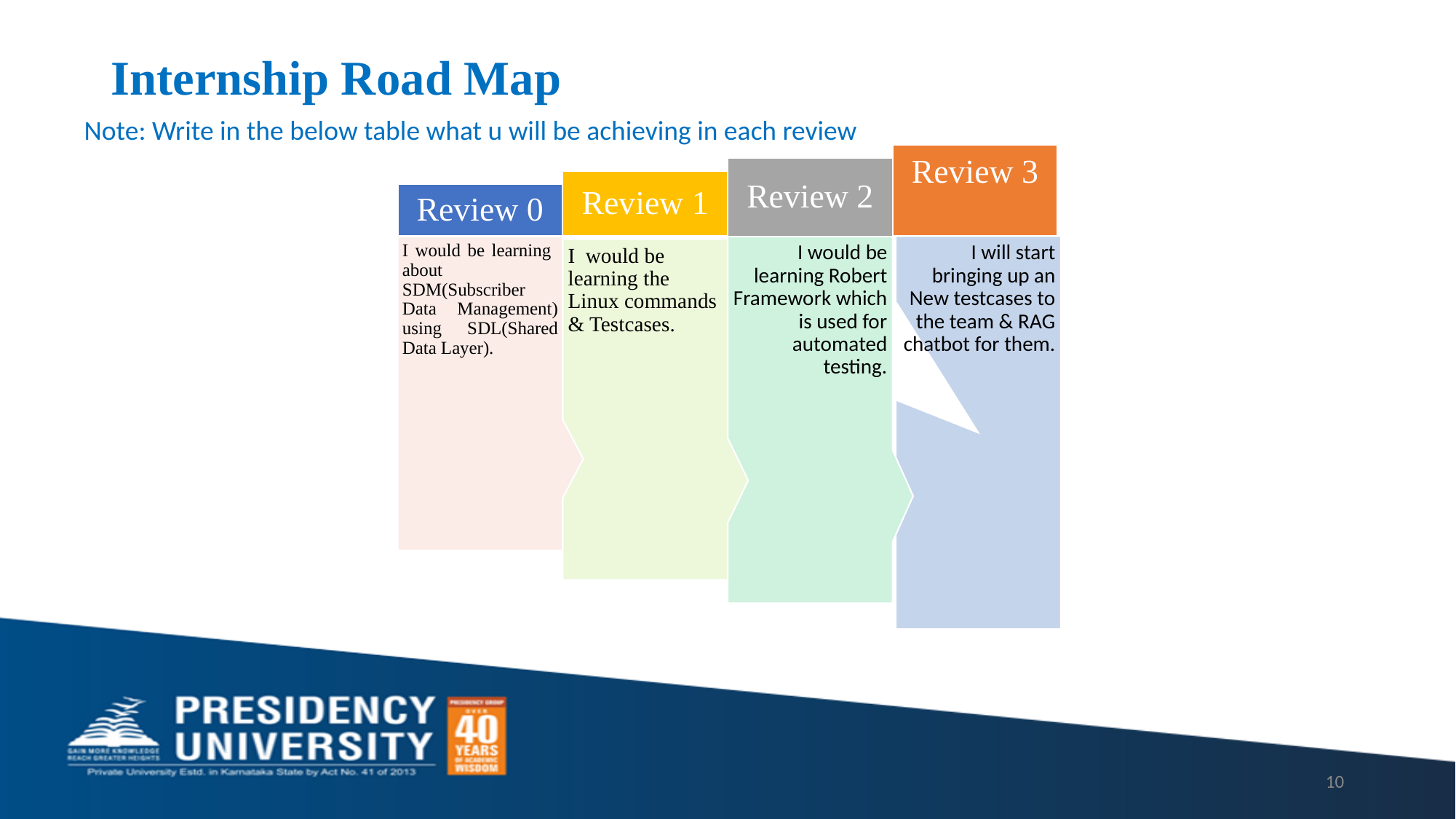

# Internship Road Map
Note: Write in the below table what u will be achieving in each review
I will start bringing up an New testcases to the team & RAG chatbot for them.
Review 3
I would be learning Robert Framework which is used for automated testing.
Review 2
I  would be learning the
Linux commands  & Testcases.
Review 1
I would be learning  about SDM(Subscriber Data Management) using SDL(Shared Data Layer).
Review 0
10